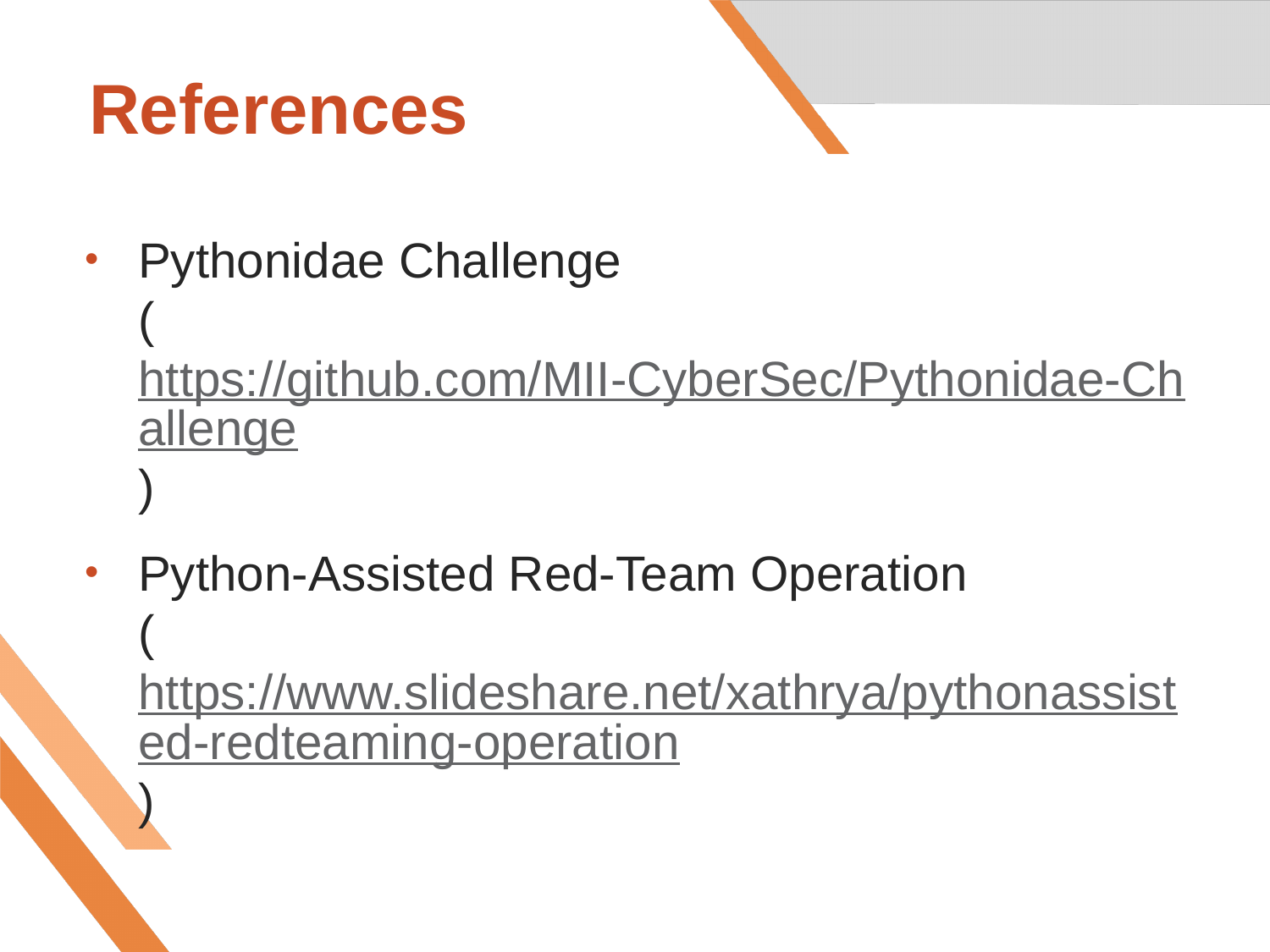

# References
Pythonidae Challenge
(https://github.com/MII-CyberSec/Pythonidae-Challenge)
Python-Assisted Red-Team Operation
(https://www.slideshare.net/xathrya/pythonassisted-redteaming-operation)